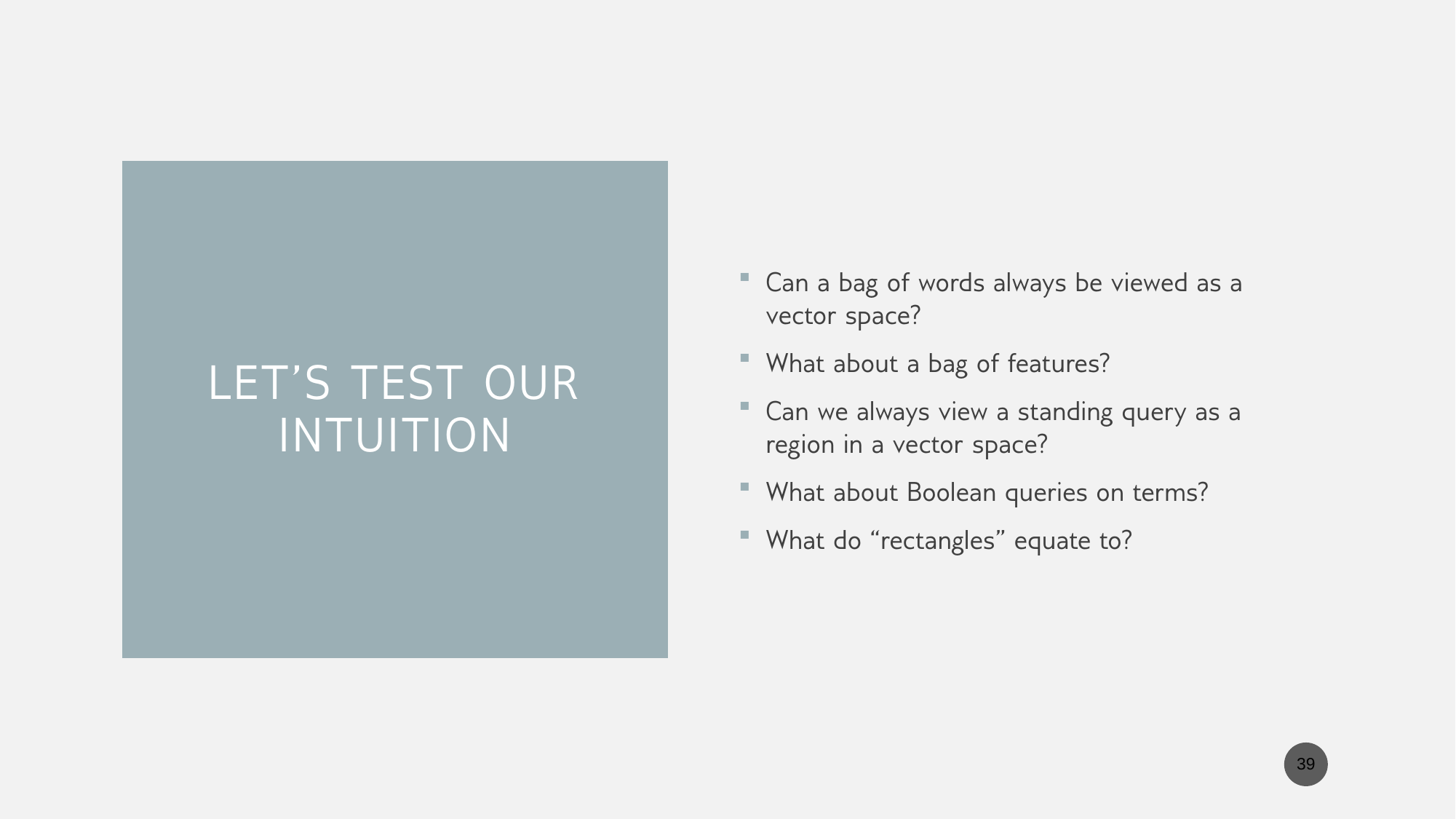

Can a bag of words always be viewed as a vector space?
What about a bag of features?
Can we always view a standing query as a region in a vector space?
What about Boolean queries on terms?
What do “rectangles” equate to?
# Let’s test our intuition
39